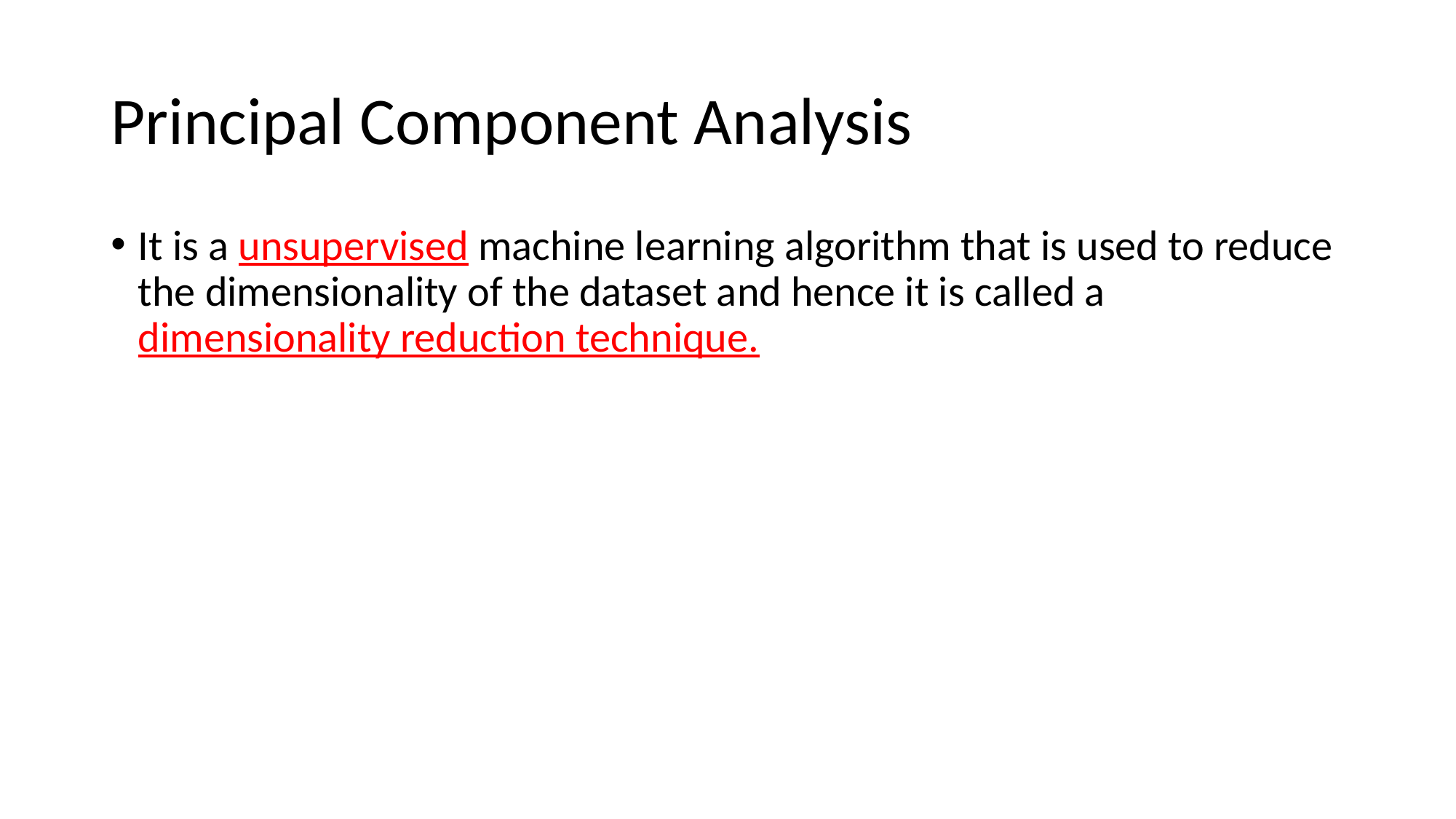

# Principal Component Analysis
It is a unsupervised machine learning algorithm that is used to reduce the dimensionality of the dataset and hence it is called a dimensionality reduction technique.